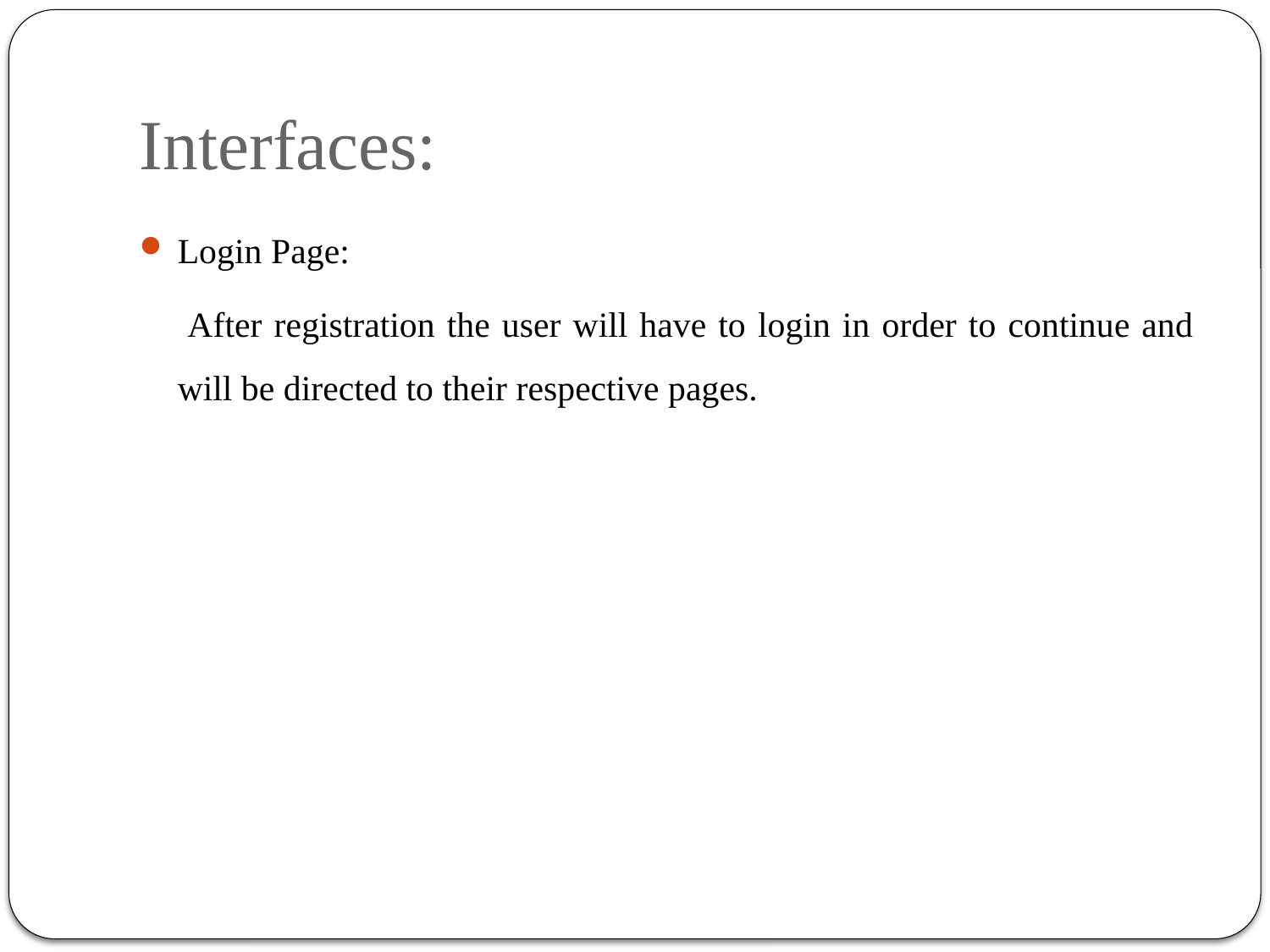

# Interfaces:
Login Page:
    After registration the user will have to login in order to continue and will be directed to their respective pages.